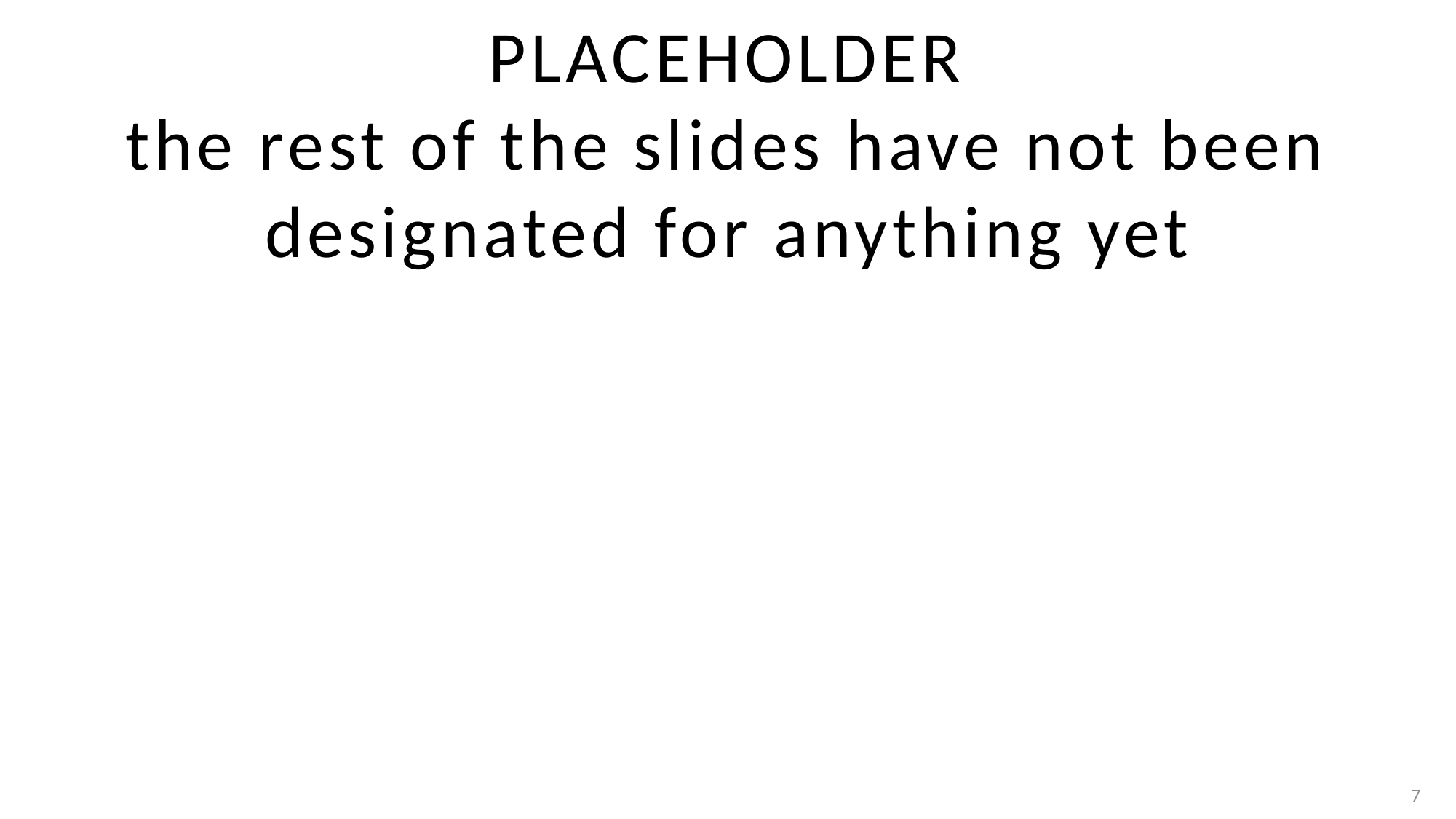

# PLACEHOLDER the rest of the slides have not been designated for anything yet
7